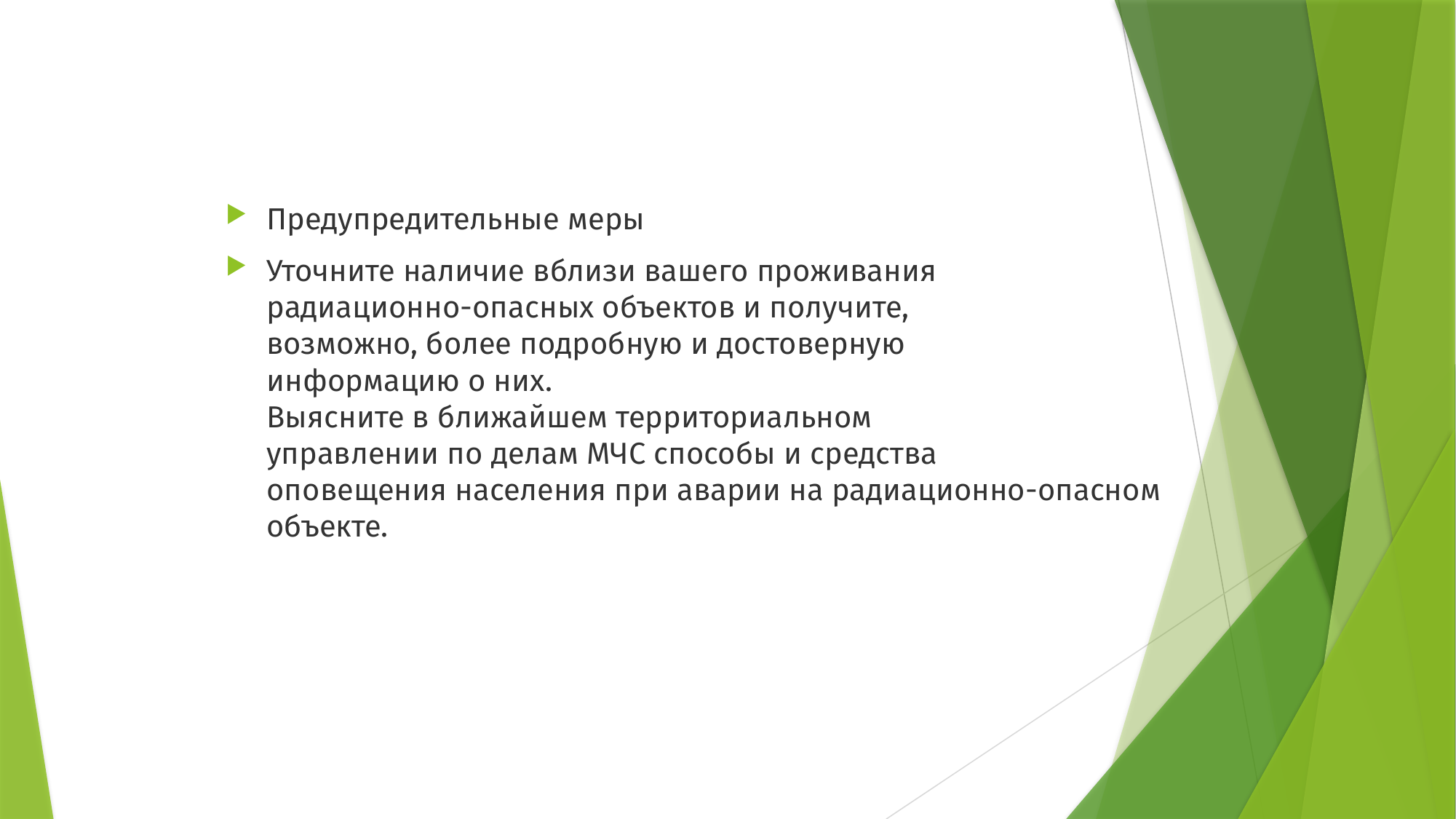

#
Предупредительные меры
Уточните наличие вблизи вашего проживания
радиационно-опасных объектов и получите,
возможно, более подробную и достоверную
информацию о них.
Выясните в ближайшем территориальном
управлении по делам МЧС способы и средства
оповещения населения при аварии на радиационно-опасном объекте.